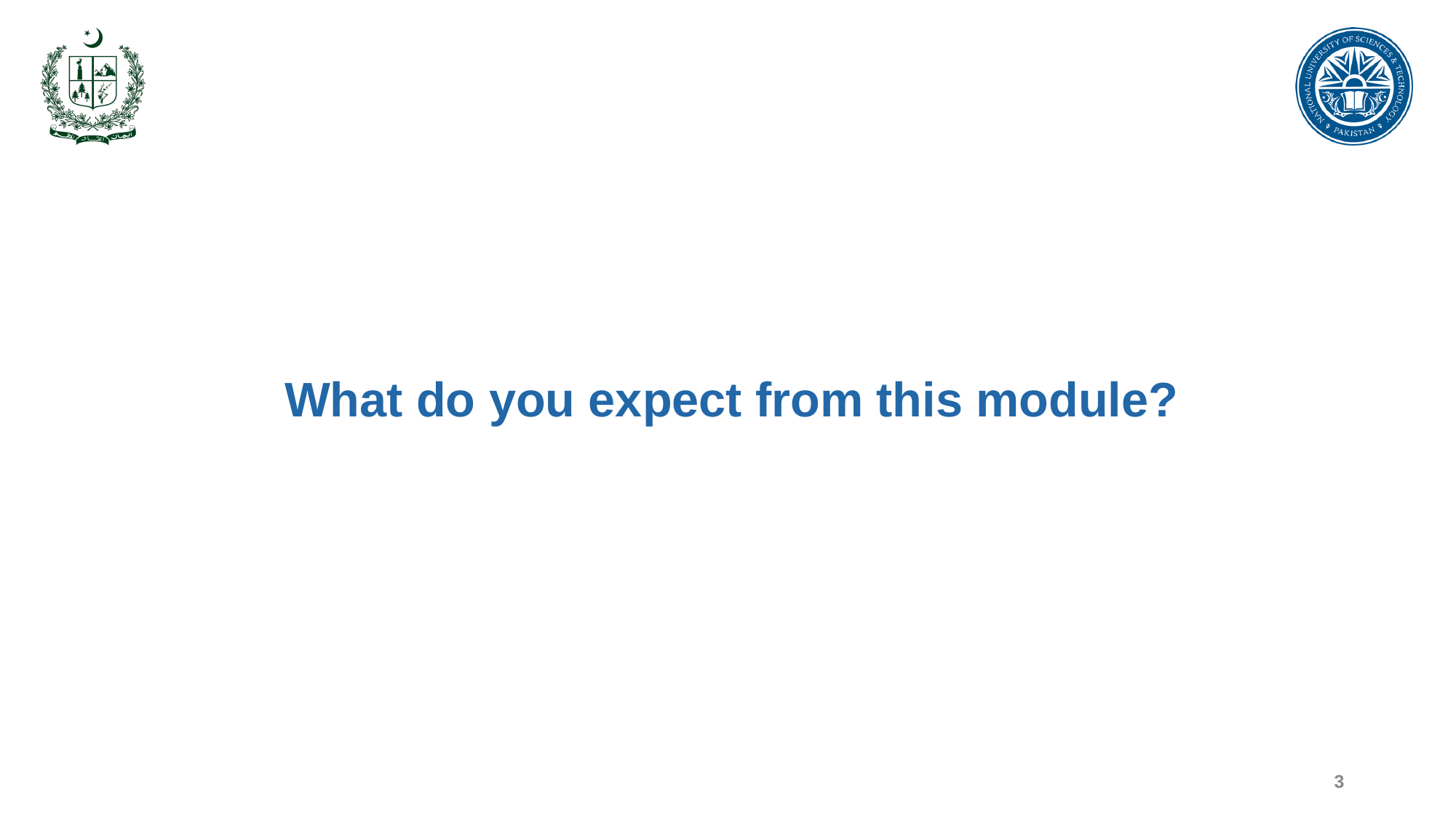

What do you expect from this module?
3